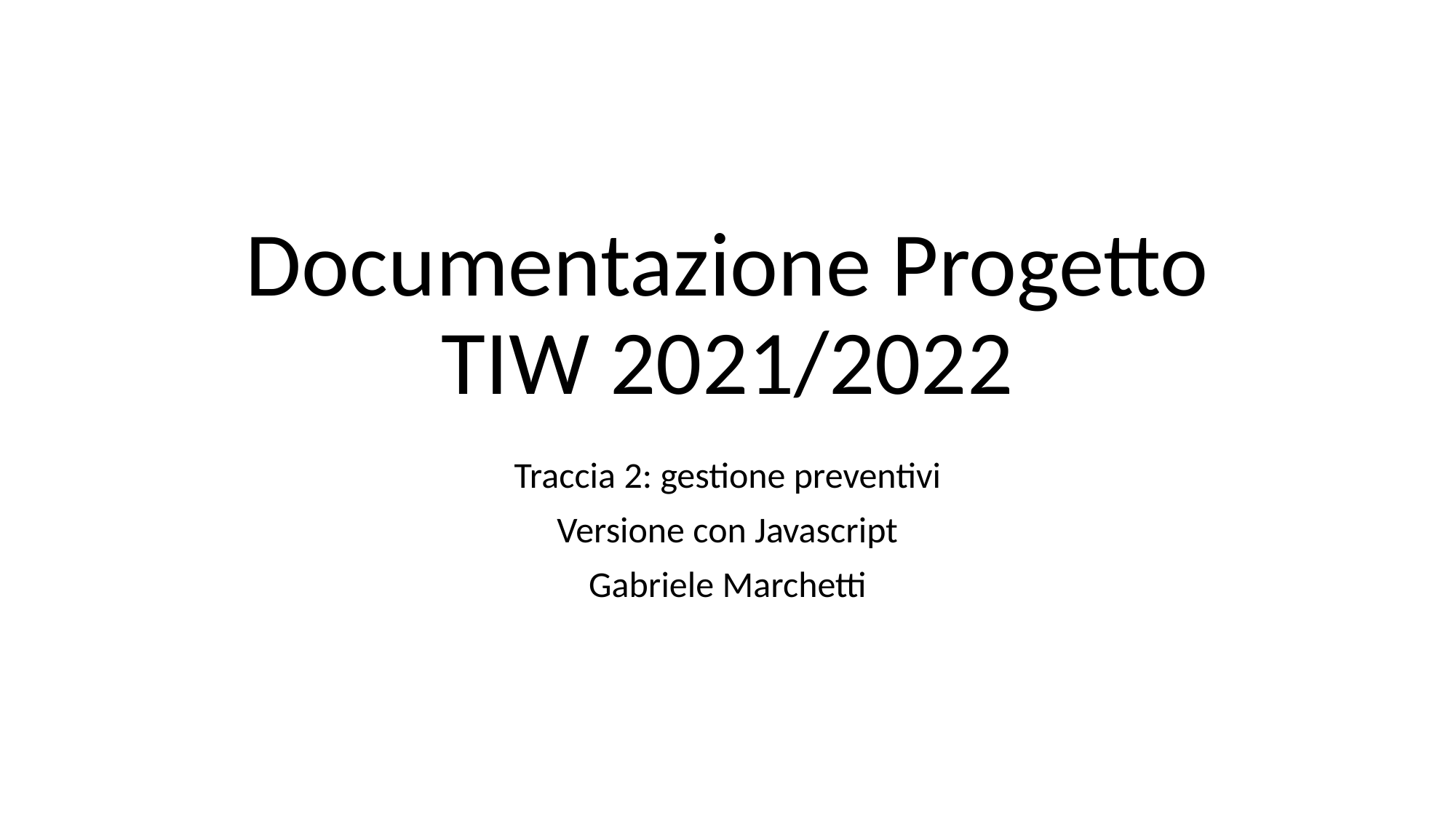

# Documentazione Progetto TIW 2021/2022
Traccia 2: gestione preventivi
Versione con Javascript
Gabriele Marchetti